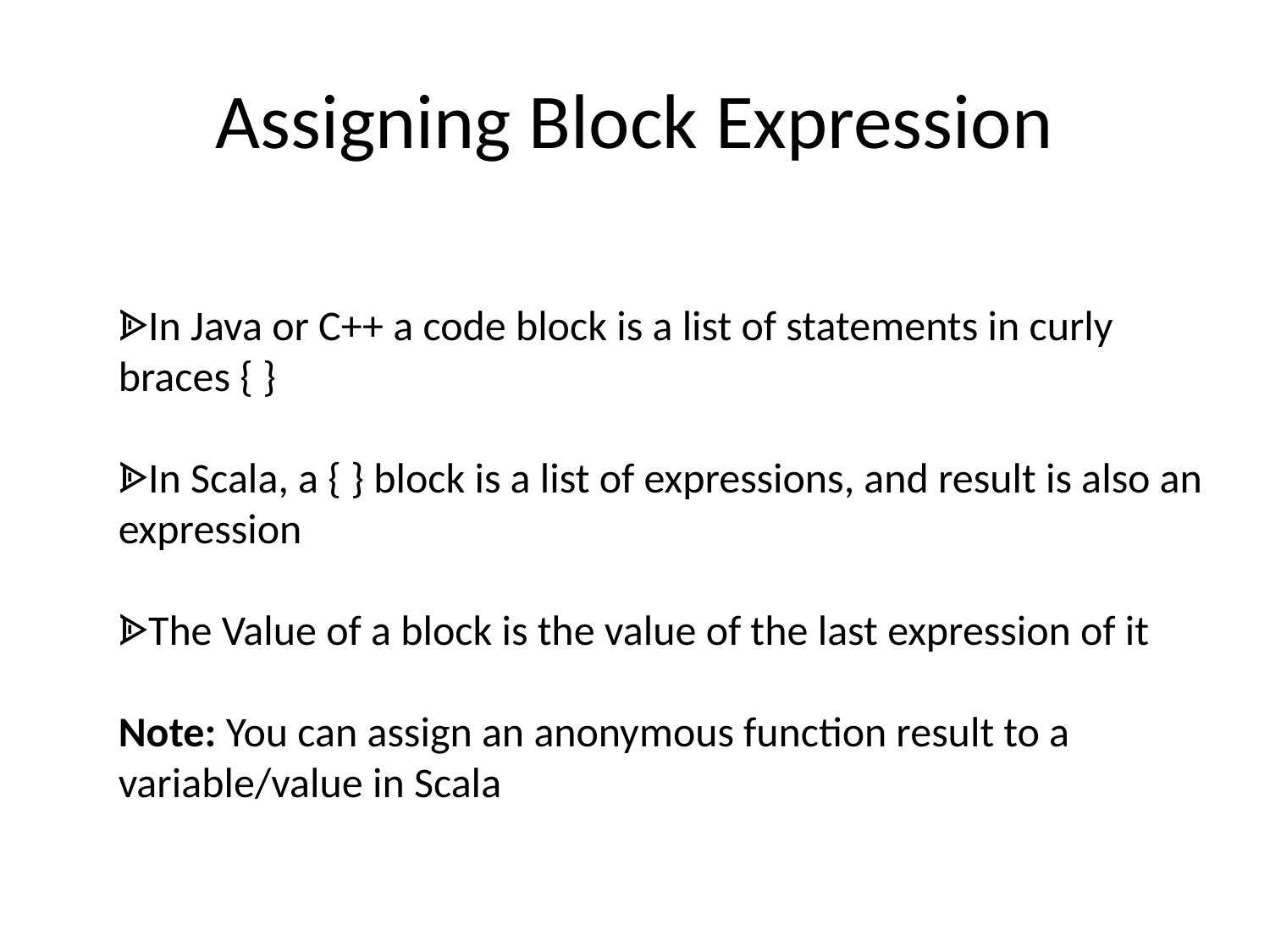

# Assigning Block Expression

ᗍIn Java or C++ a code block is a list of statements in curly braces { }

ᗍIn Scala, a { } block is a list of expressions, and result is also an expression

ᗍThe Value of a block is the value of the last expression of it

Note: You can assign an anonymous function result to a variable/value in Scala